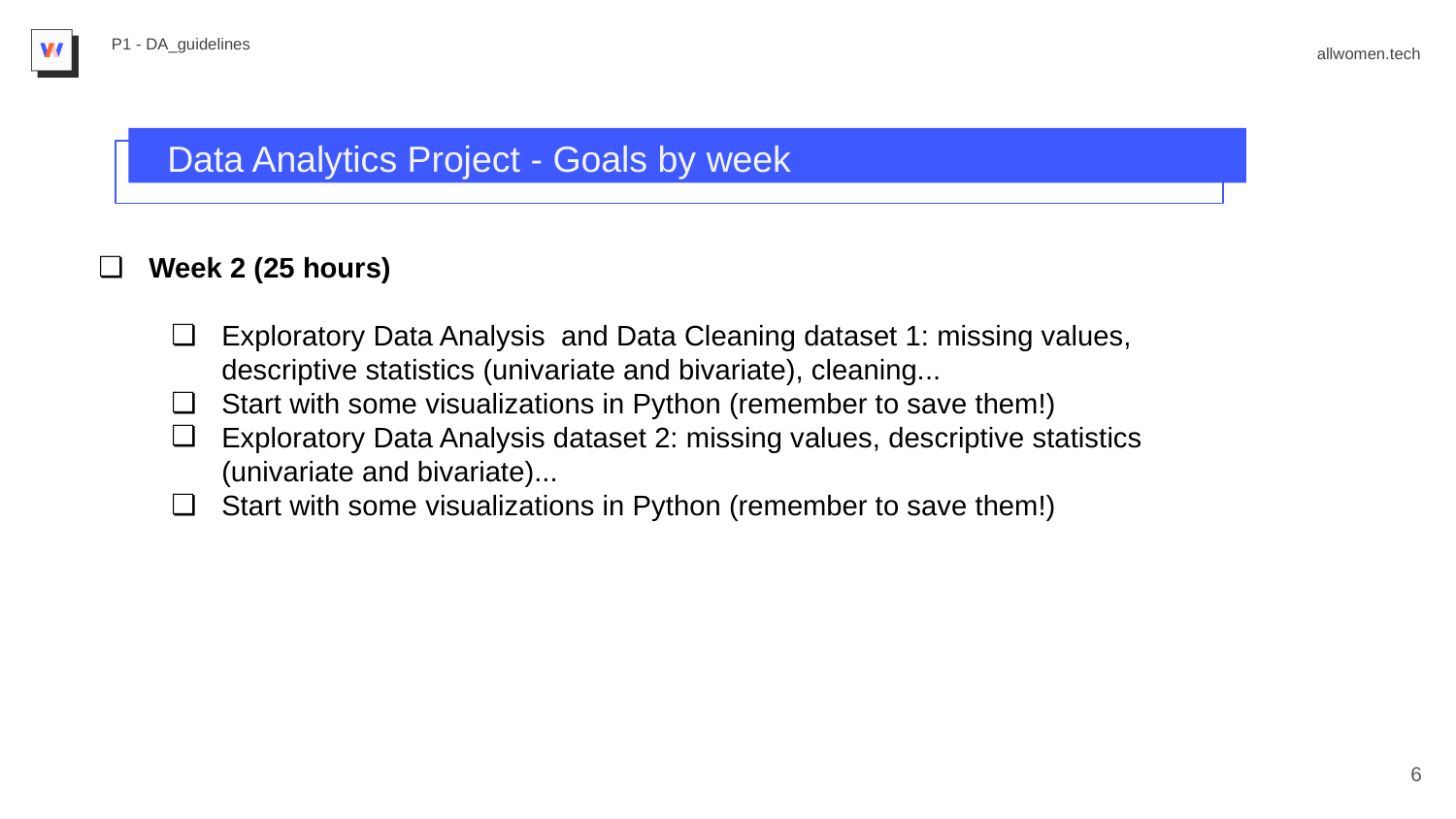

Data Analytics Project - Goals by week

Week 2 (25 hours)

Exploratory Data Analysis  and Data Cleaning dataset 1: missing values, descriptive statistics (univariate and bivariate), cleaning...
Start with some visualizations in Python (remember to save them!)
Exploratory Data Analysis dataset 2: missing values, descriptive statistics (univariate and bivariate)...
Start with some visualizations in Python (remember to save them!)

6